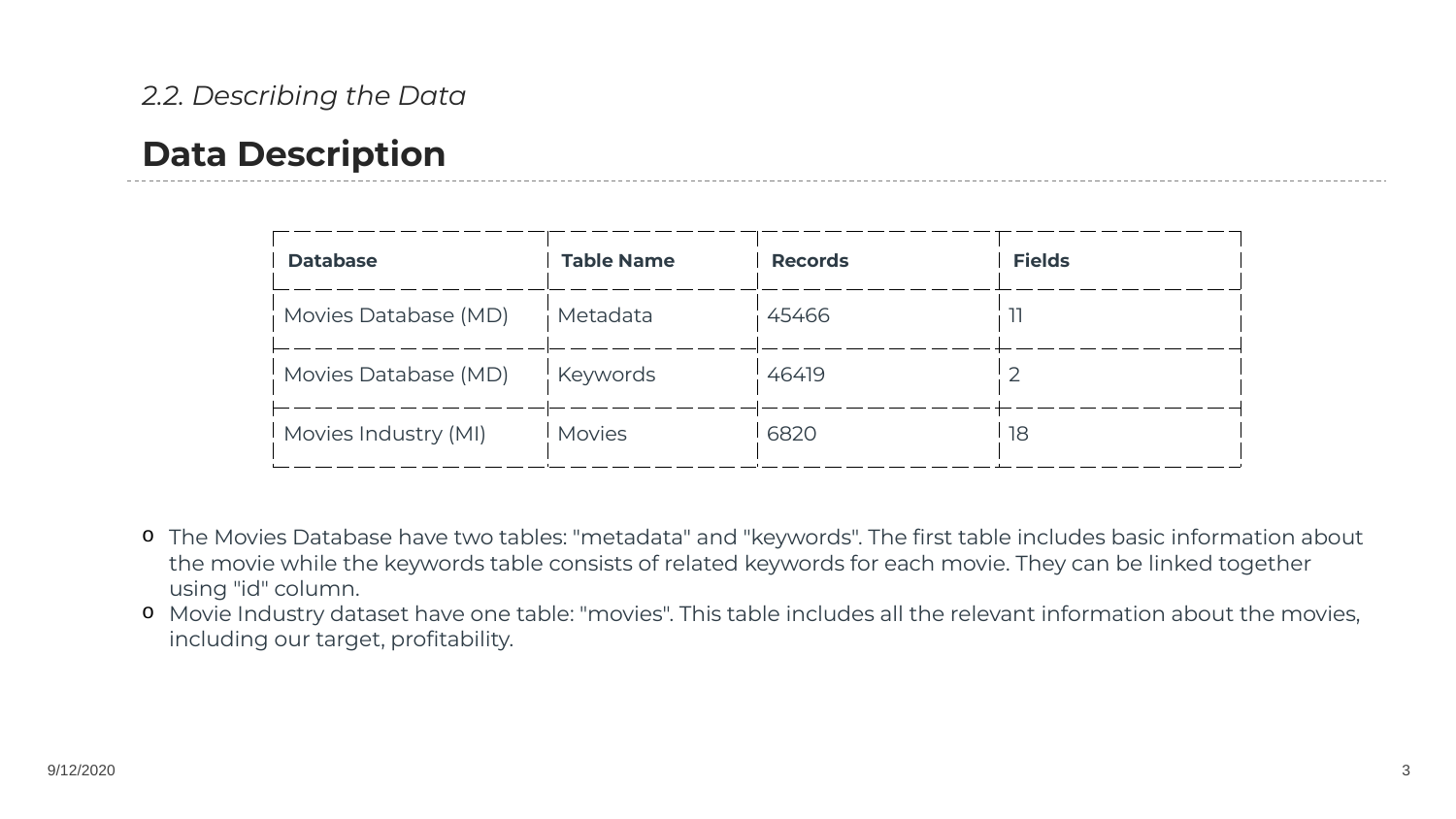

2.2. Describing the Data
Data Description
| Database | Table Name | Records | Fields |
| --- | --- | --- | --- |
| Movies Database (MD) | Metadata | 45466 | 11 |
| Movies Database (MD) | Keywords | 46419 | 2 |
| Movies Industry (MI) | Movies | 6820 | 18 |
The Movies Database have two tables: "metadata" and "keywords". The first table includes basic information about the movie while the keywords table consists of related keywords for each movie. They can be linked together using "id" column.
Movie Industry dataset have one table: "movies". This table includes all the relevant information about the movies, including our target, profitability.
9/12/2020
3